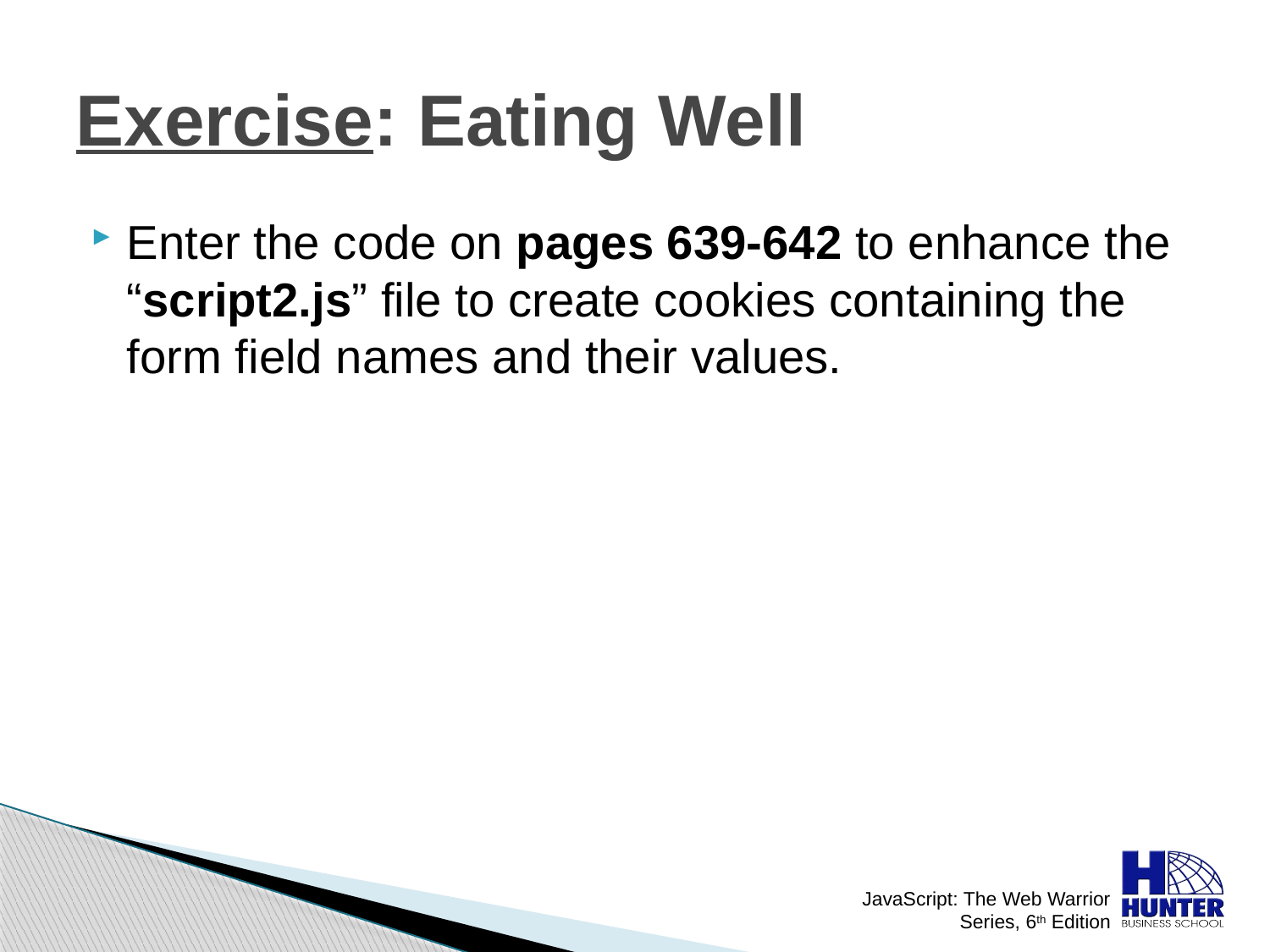

# Exercise: Eating Well
Enter the code on pages 639-642 to enhance the “script2.js” file to create cookies containing the form field names and their values.